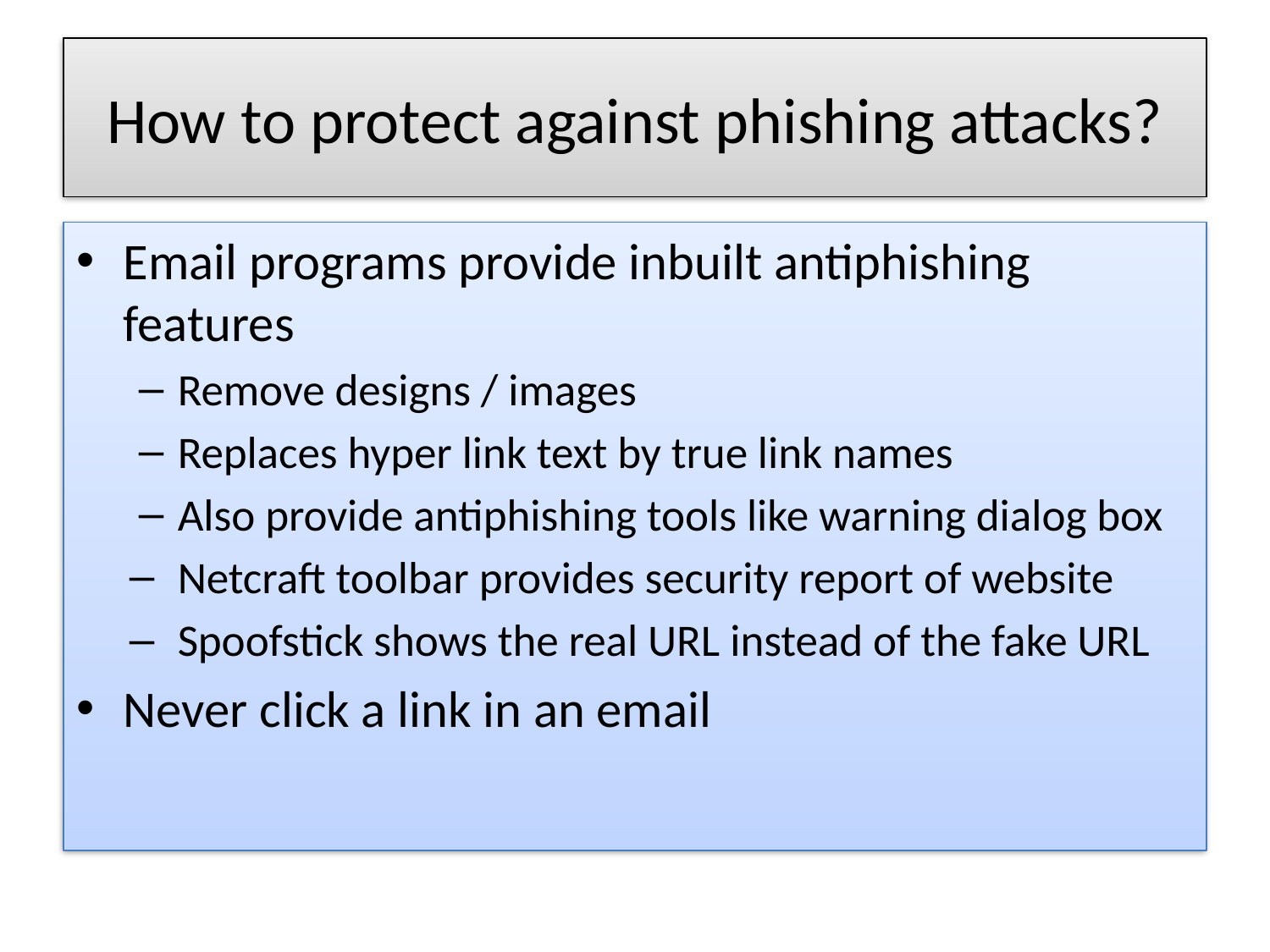

# How to protect against phishing attacks?
Email programs provide inbuilt antiphishing features
Remove designs / images
Replaces hyper link text by true link names
Also provide antiphishing tools like warning dialog box
Netcraft toolbar provides security report of website
Spoofstick shows the real URL instead of the fake URL
Never click a link in an email